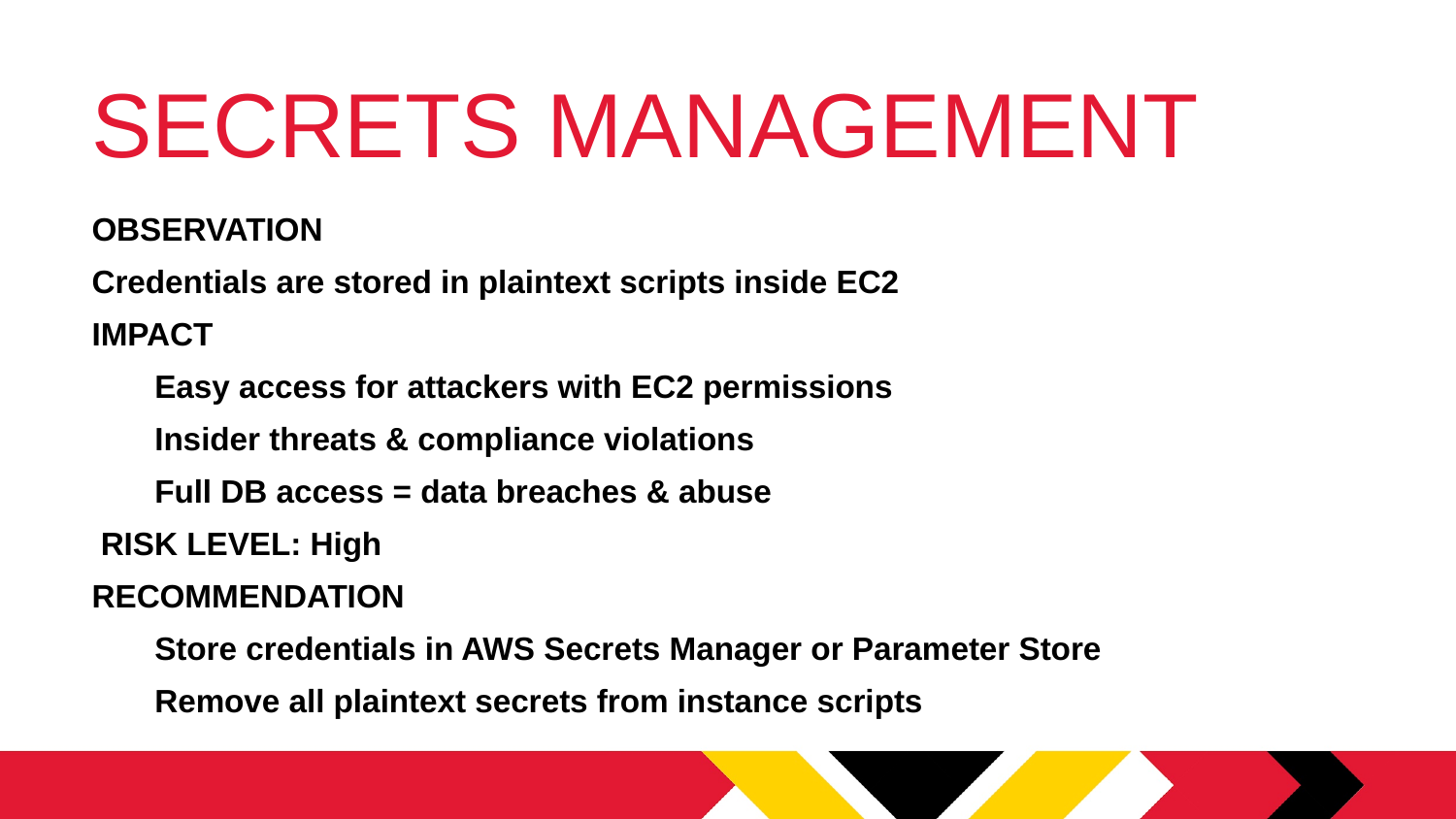

# SECRETS MANAGEMENT
OBSERVATION
Credentials are stored in plaintext scripts inside EC2
IMPACT
Easy access for attackers with EC2 permissions
Insider threats & compliance violations
Full DB access = data breaches & abuse
 RISK LEVEL: High
RECOMMENDATION
Store credentials in AWS Secrets Manager or Parameter Store
Remove all plaintext secrets from instance scripts